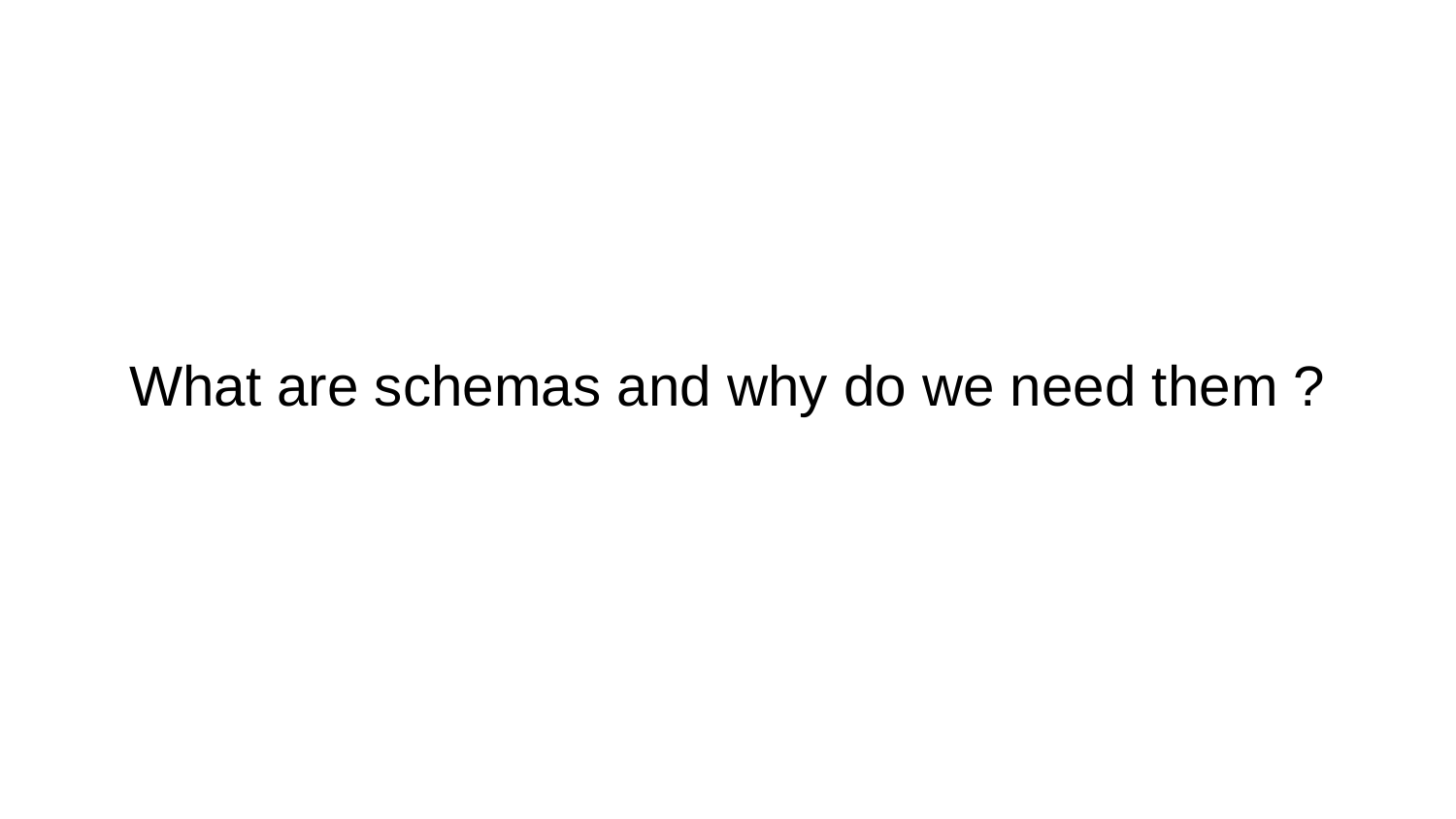

# What are schemas and why do we need them ?